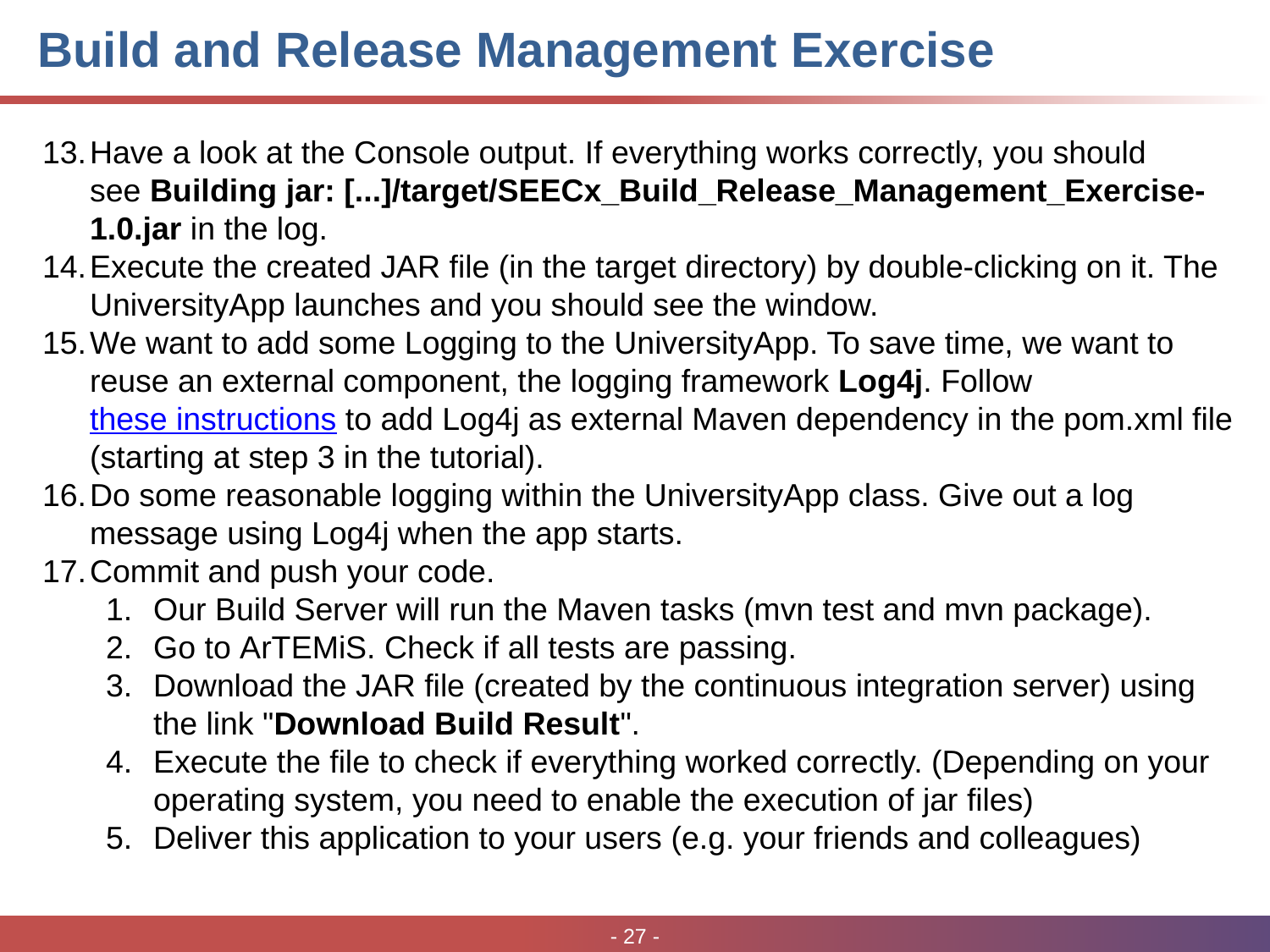

# Build and Release Management Exercise
Have a look at the Console output. If everything works correctly, you should see Building jar: [...]/target/SEECx_Build_Release_Management_Exercise-1.0.jar in the log.
Execute the created JAR file (in the target directory) by double-clicking on it. The UniversityApp launches and you should see the window.
We want to add some Logging to the UniversityApp. To save time, we want to reuse an external component, the logging framework Log4j. Follow these instructions to add Log4j as external Maven dependency in the pom.xml file (starting at step 3 in the tutorial).
Do some reasonable logging within the UniversityApp class. Give out a log message using Log4j when the app starts.
Commit and push your code.
Our Build Server will run the Maven tasks (mvn test and mvn package).
Go to ArTEMiS. Check if all tests are passing.
Download the JAR file (created by the continuous integration server) using the link "Download Build Result".
Execute the file to check if everything worked correctly. (Depending on your operating system, you need to enable the execution of jar files)
Deliver this application to your users (e.g. your friends and colleagues)
27